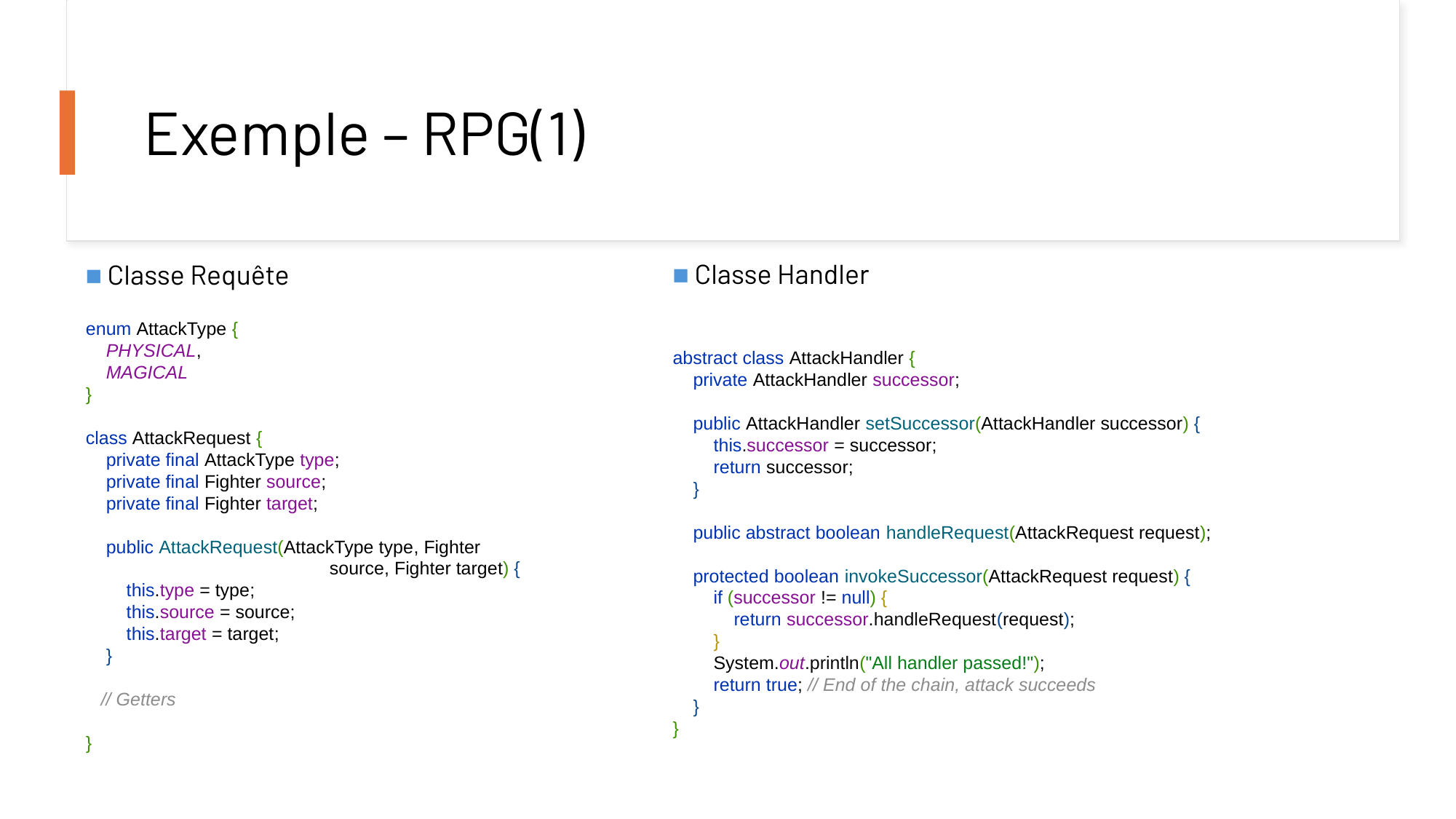

8
# Exemple – RPG(1)

■ Classe Handler
■ Classe Requête
enum AttackType {
    PHYSICAL,
    MAGICAL
}

class AttackRequest {
    private final AttackType type;
    private final Fighter source;
    private final Fighter target;
    public AttackRequest(AttackType type, Fighter
		     source, Fighter target) {
        this.type = type;
        this.source = source;
        this.target = target;
    }
   // Getters
}
abstract class AttackHandler {
    private AttackHandler successor;
    public AttackHandler setSuccessor(AttackHandler successor) {
        this.successor = successor;
        return successor;
    }
    public abstract boolean handleRequest(AttackRequest request);
    protected boolean invokeSuccessor(AttackRequest request) {
        if (successor != null) {
            return successor.handleRequest(request);
        }
        System.out.println("All handler passed!");
        return true; // End of the chain, attack succeeds
    }
}